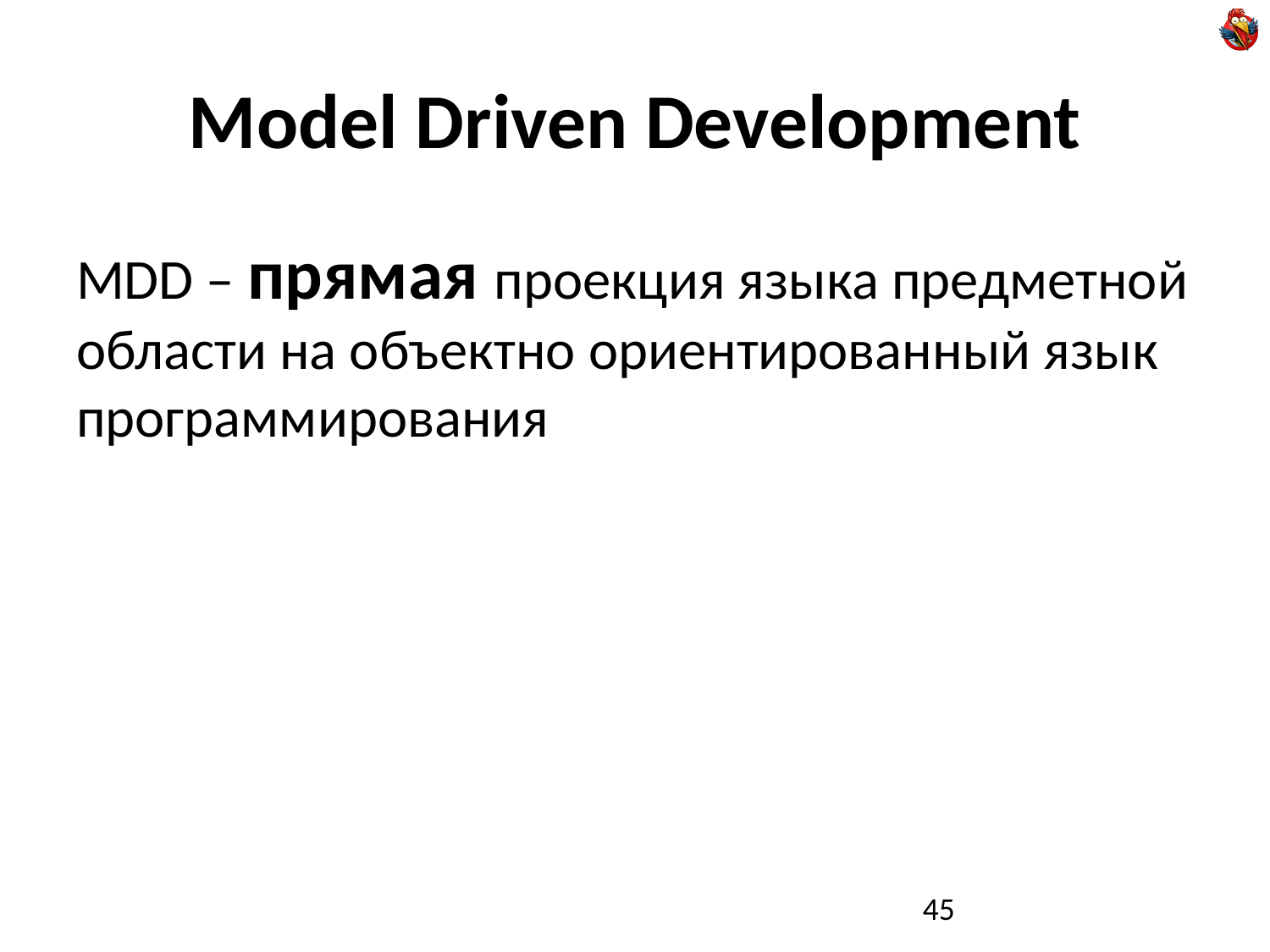

# Model Driven Development
MDD – прямая проекция языка предметной области на объектно ориентированный язык программирования
45